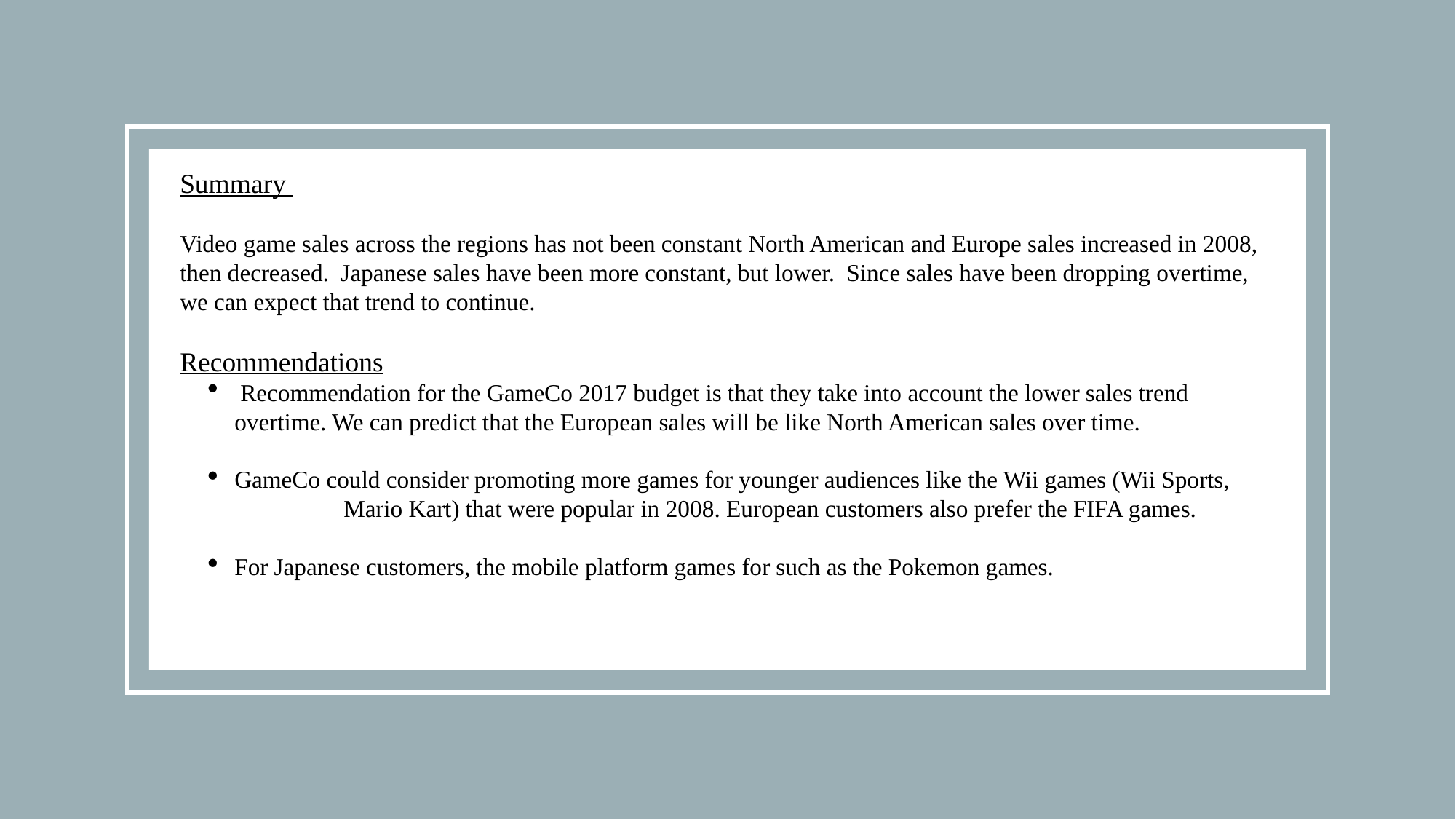

Summary

Video game sales across the regions has not been constant North American and Europe sales increased in 2008, then decreased.  Japanese sales have been more constant, but lower.  Since sales have been dropping overtime, we can expect that trend to continue.

Recommendations
 Recommendation for the GameCo 2017 budget is that they take into account the lower sales trend 	overtime. We can predict that the European sales will be like North American sales over time.

GameCo could consider promoting more games for younger audiences like the Wii games (Wii Sports,     	Mario Kart) that were popular in 2008. European customers also prefer the FIFA games.

For Japanese customers, the mobile platform games for such as the Pokemon games.